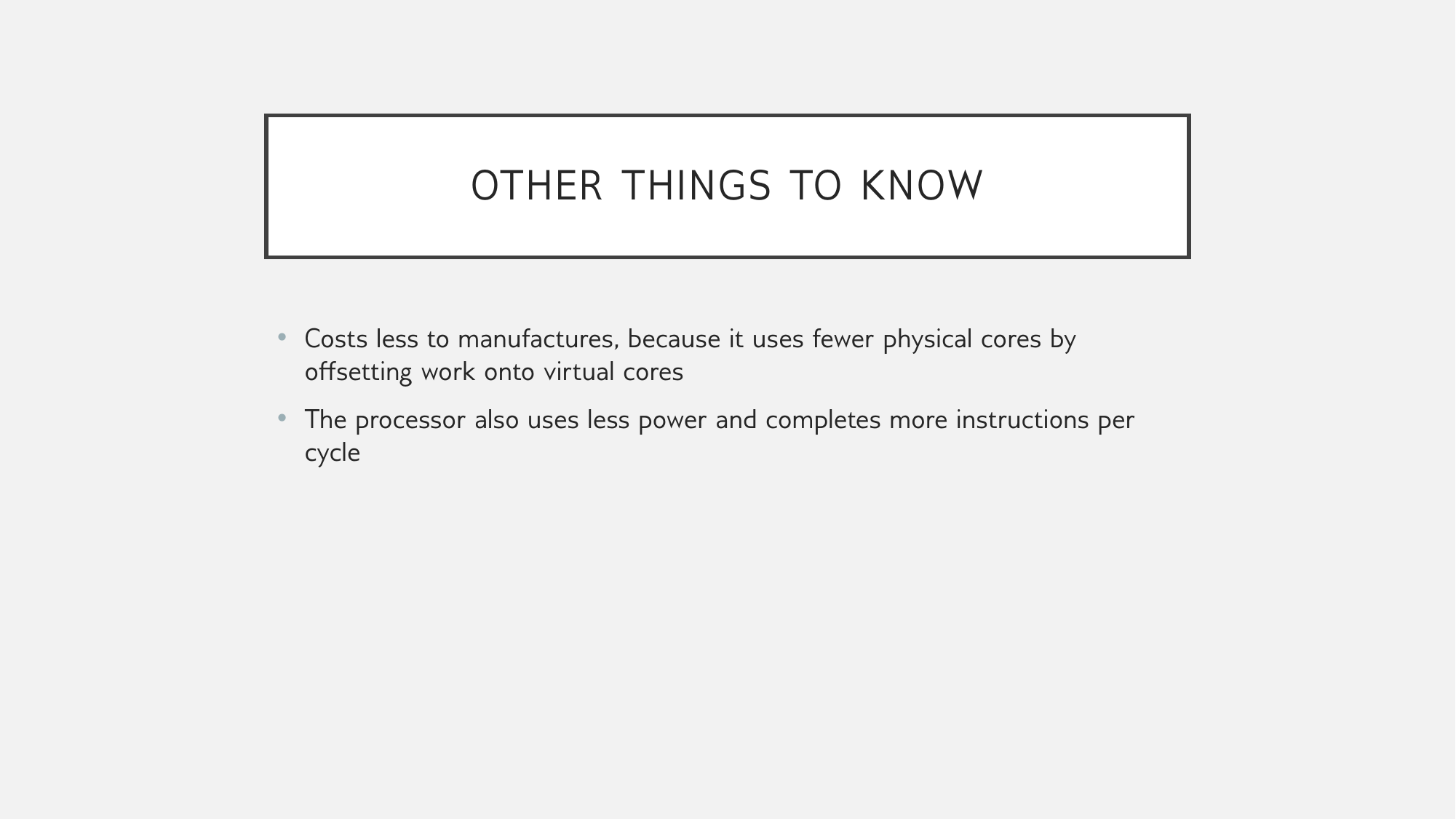

# Other things to know
Costs less to manufactures, because it uses fewer physical cores by offsetting work onto virtual cores
The processor also uses less power and completes more instructions per cycle